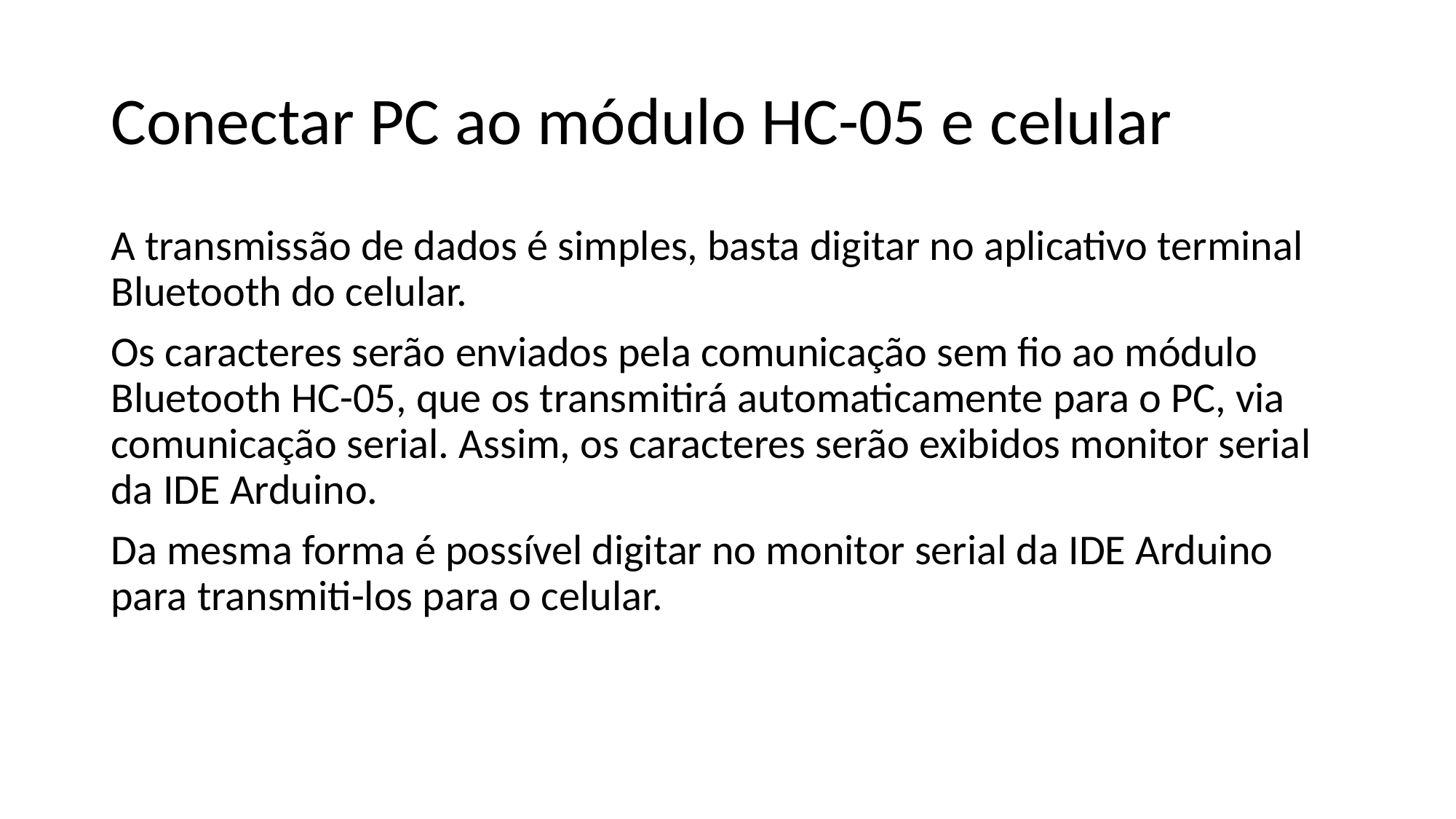

# Conectar PC ao módulo HC-05 e celular
A transmissão de dados é simples, basta digitar no aplicativo terminal Bluetooth do celular.
Os caracteres serão enviados pela comunicação sem fio ao módulo Bluetooth HC-05, que os transmitirá automaticamente para o PC, via comunicação serial. Assim, os caracteres serão exibidos monitor serial da IDE Arduino.
Da mesma forma é possível digitar no monitor serial da IDE Arduino para transmiti-los para o celular.